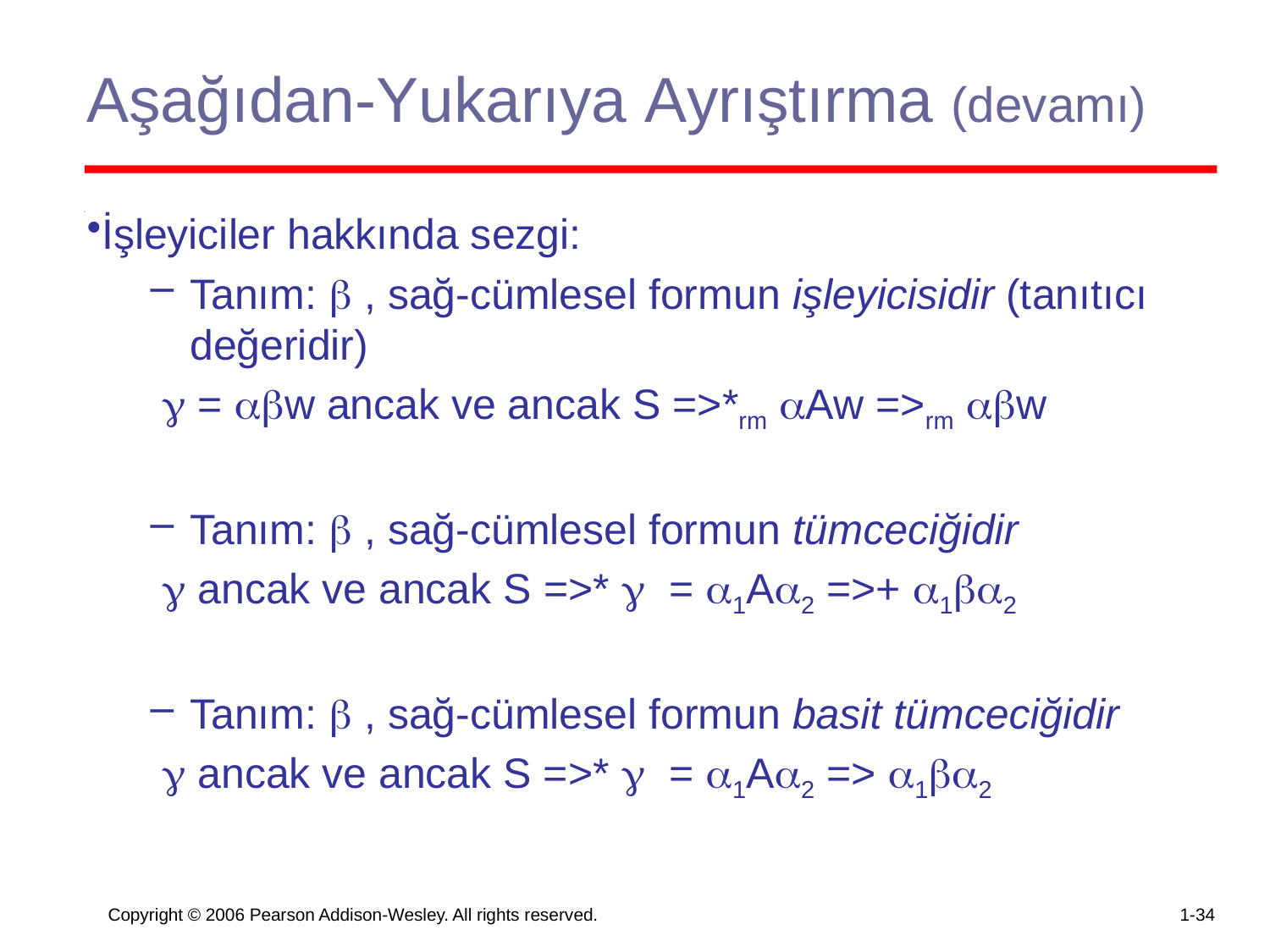

# Aşağıdan-Yukarıya Ayrıştırma (devamı)
İşleyiciler hakkında sezgi:
Tanım: β , sağ-cümlesel formun işleyicisidir (tanıtıcı değeridir)
 γ = αβw ancak ve ancak S =>*rm αAw =>rm αβw

Tanım: β , sağ-cümlesel formun tümceciğidir
 γ ancak ve ancak S =>* γ  = α1Aα2 =>+ α1βα2

Tanım: β , sağ-cümlesel formun basit tümceciğidir
 γ ancak ve ancak S =>* γ  = α1Aα2 => α1βα2
Copyright © 2006 Pearson Addison-Wesley. All rights reserved.
1-34